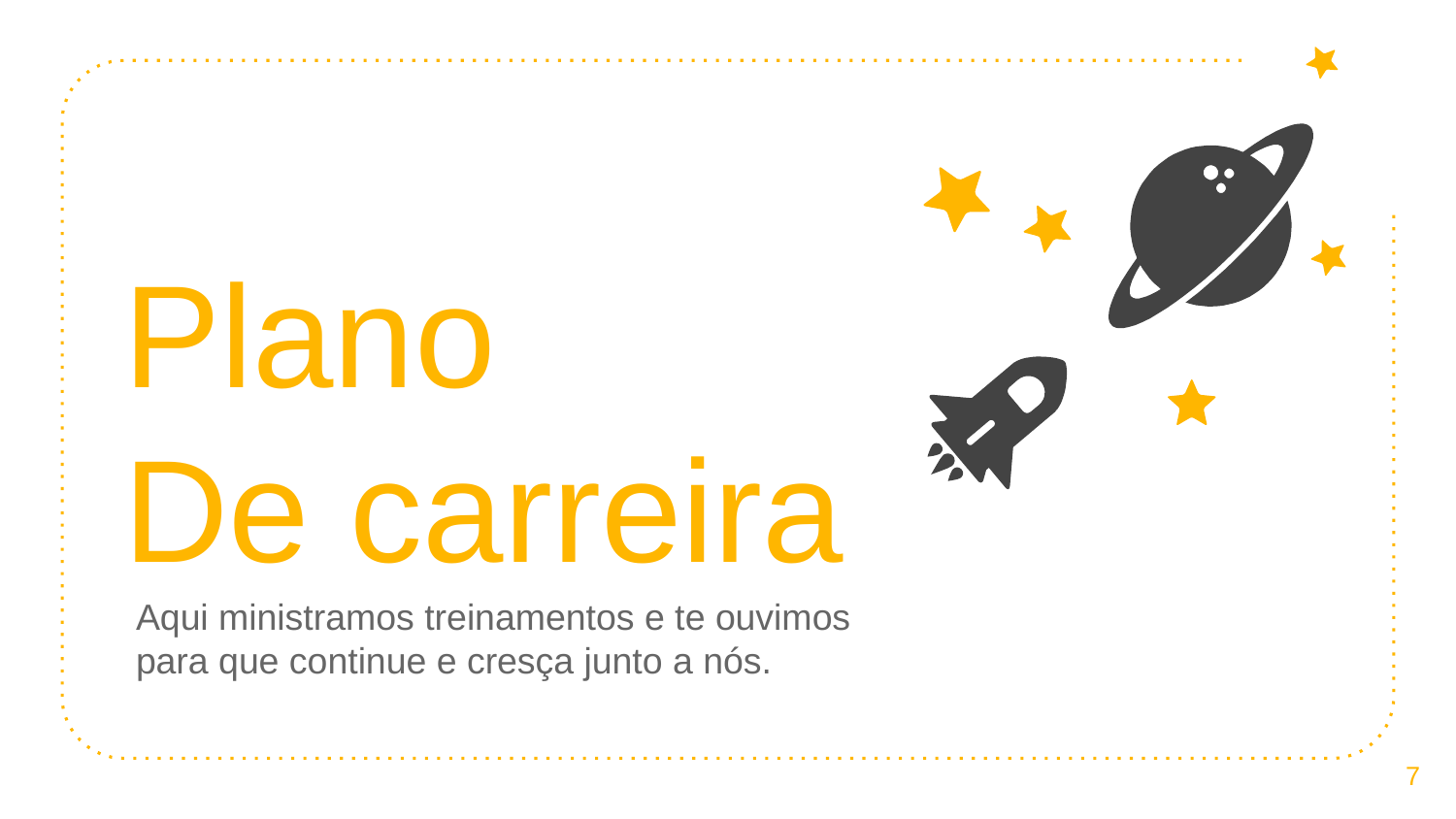

Plano
De carreira
Aqui ministramos treinamentos e te ouvimos para que continue e cresça junto a nós.
7